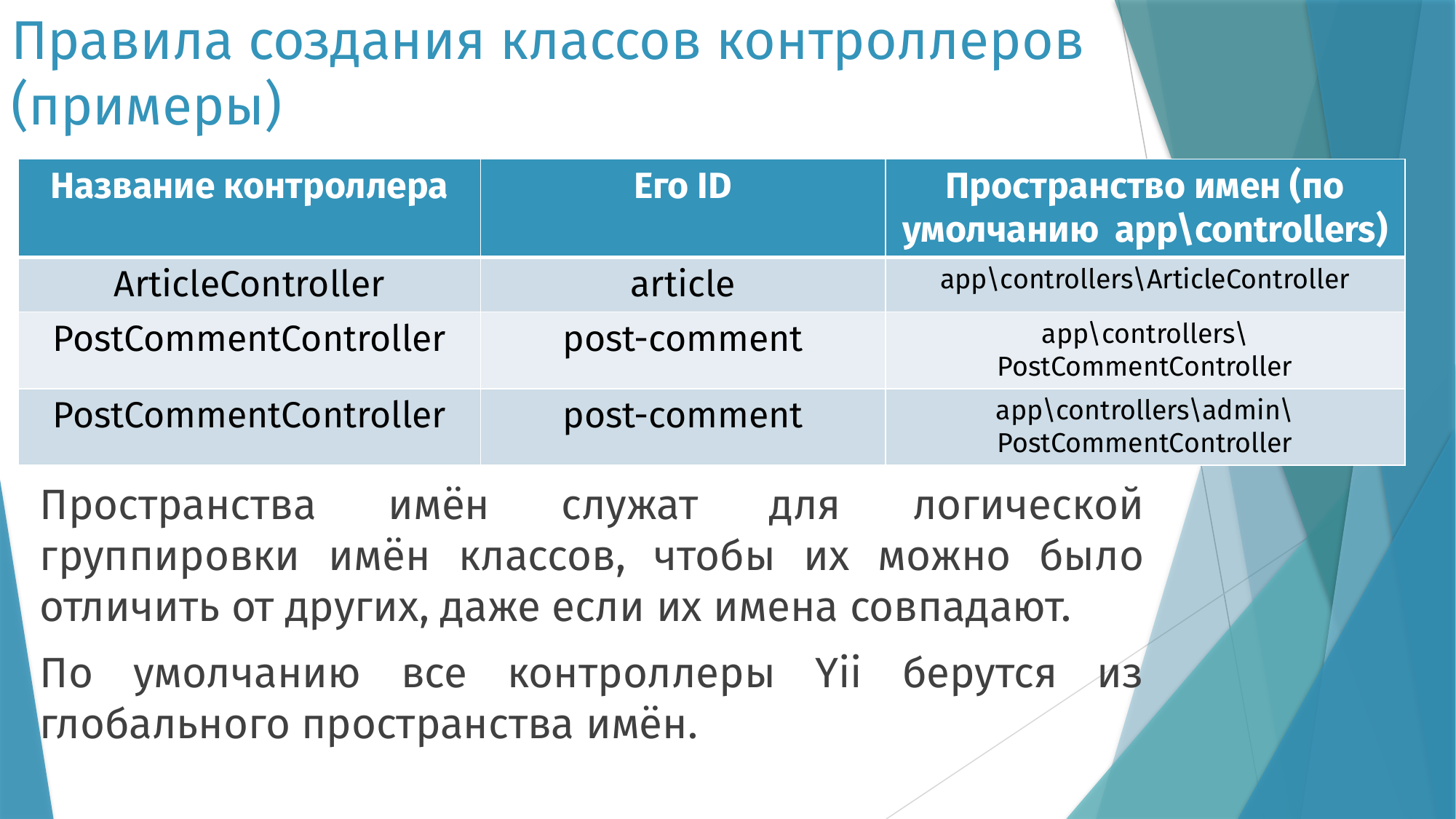

# Правила создания классов контроллеров (примеры)
| Название контроллера | Его ID | Пространство имен (по умолчанию  app\controllers) |
| --- | --- | --- |
| ArticleController | article | app\controllers\ArticleController |
| PostCommentController | post-comment | app\controllers\PostCommentController |
| PostCommentController | post-comment | app\controllers\admin\PostCommentController |
Пространства имён служат для логической группировки имён классов, чтобы их можно было отличить от других, даже если их имена совпадают.
По умолчанию все контроллеры Yii берутся из глобального пространства имён.